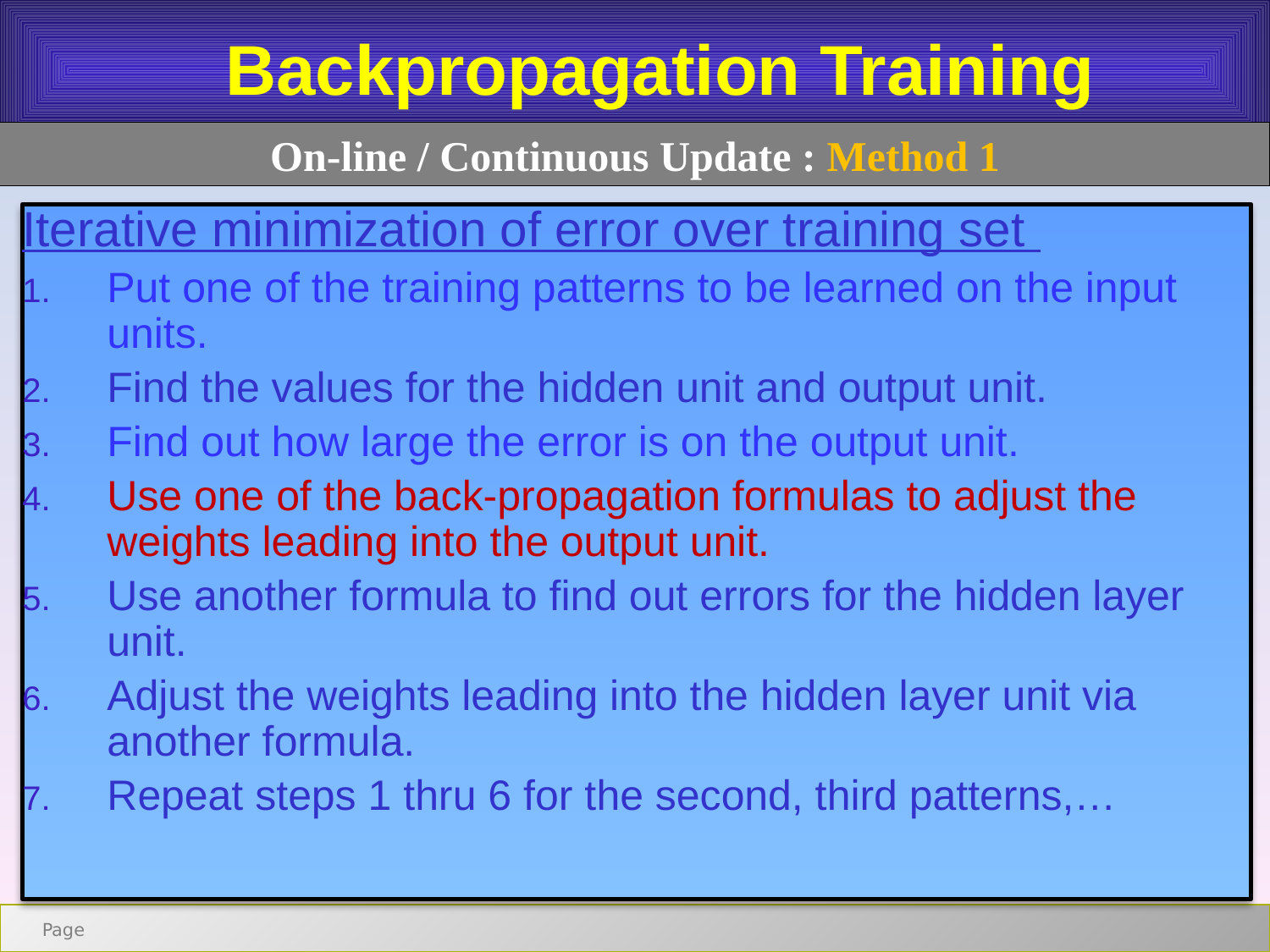

# Backpropagation Training
On-line / Continuous Update : Method 1
Iterative minimization of error over training set
Put one of the training patterns to be learned on the input units.
Find the values for the hidden unit and output unit.
Find out how large the error is on the output unit.
Use one of the back-propagation formulas to adjust the weights leading into the output unit.
Use another formula to find out errors for the hidden layer unit.
Adjust the weights leading into the hidden layer unit via another formula.
Repeat steps 1 thru 6 for the second, third patterns,…